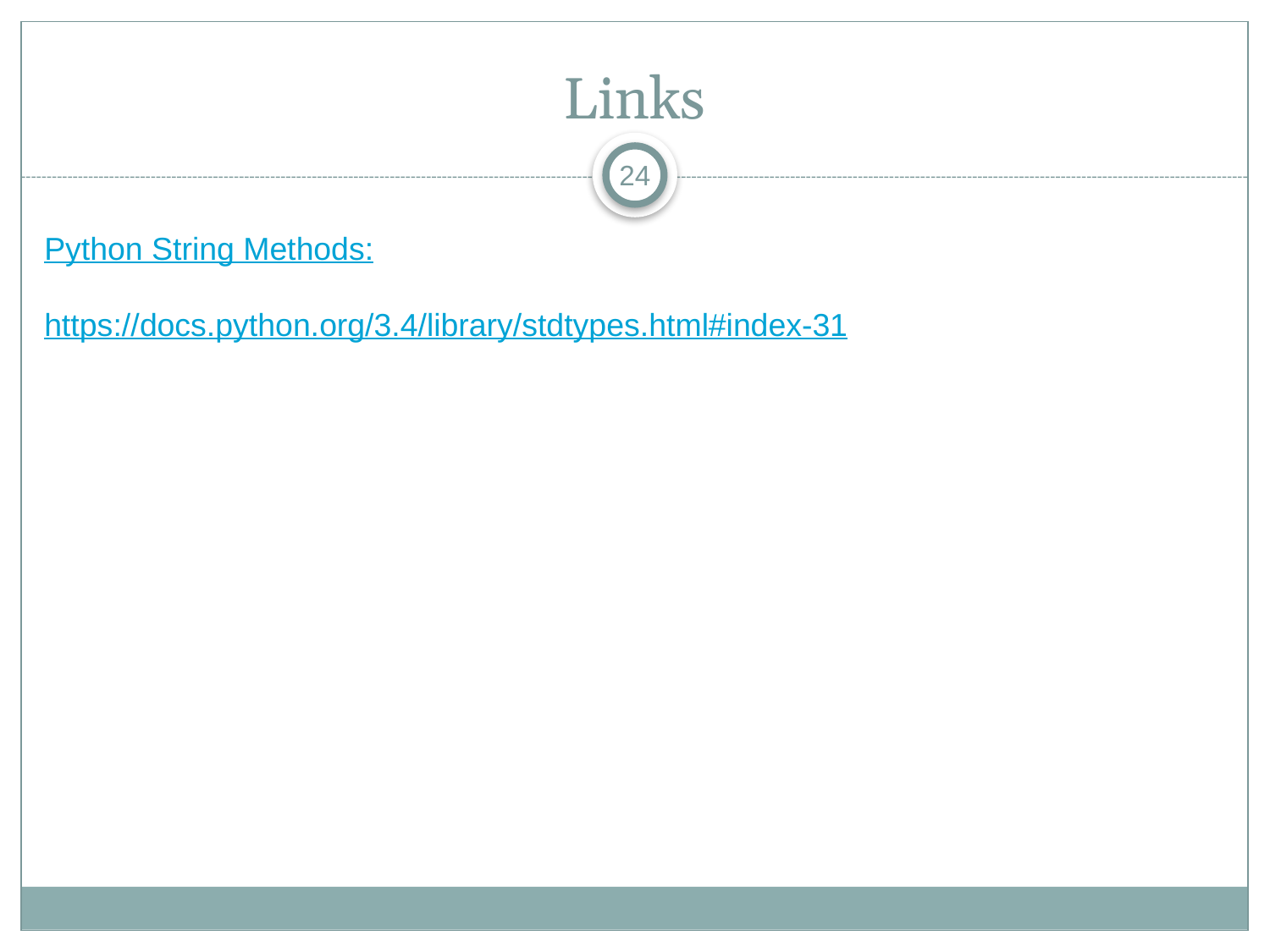

# Links
24
Python String Methods:

https://docs.python.org/3.4/library/stdtypes.html#index-31